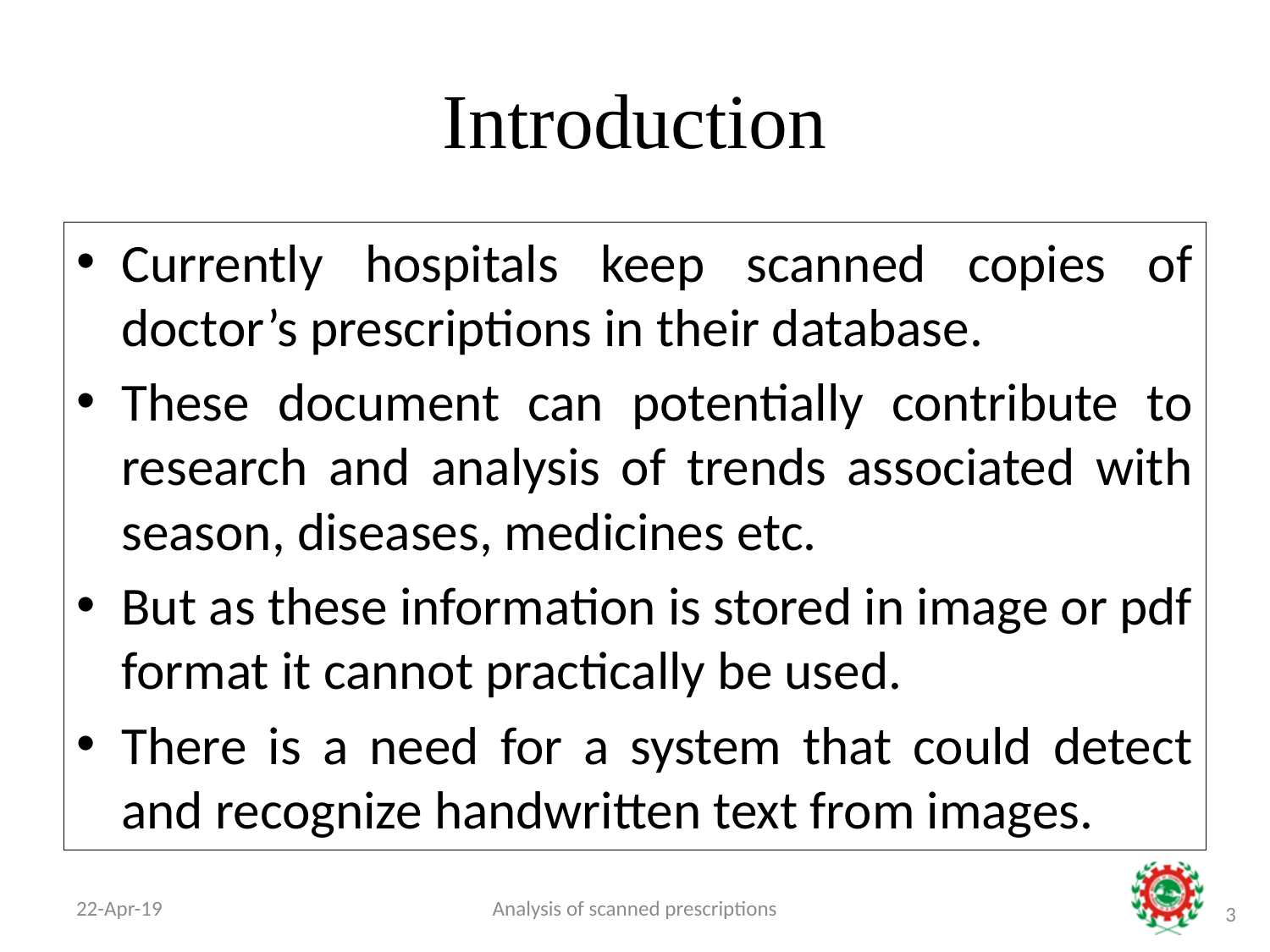

# Introduction
Currently hospitals keep scanned copies of doctor’s prescriptions in their database.
These document can potentially contribute to research and analysis of trends associated with season, diseases, medicines etc.
But as these information is stored in image or pdf format it cannot practically be used.
There is a need for a system that could detect and recognize handwritten text from images.

22-Apr-19
Analysis of scanned prescriptions
3